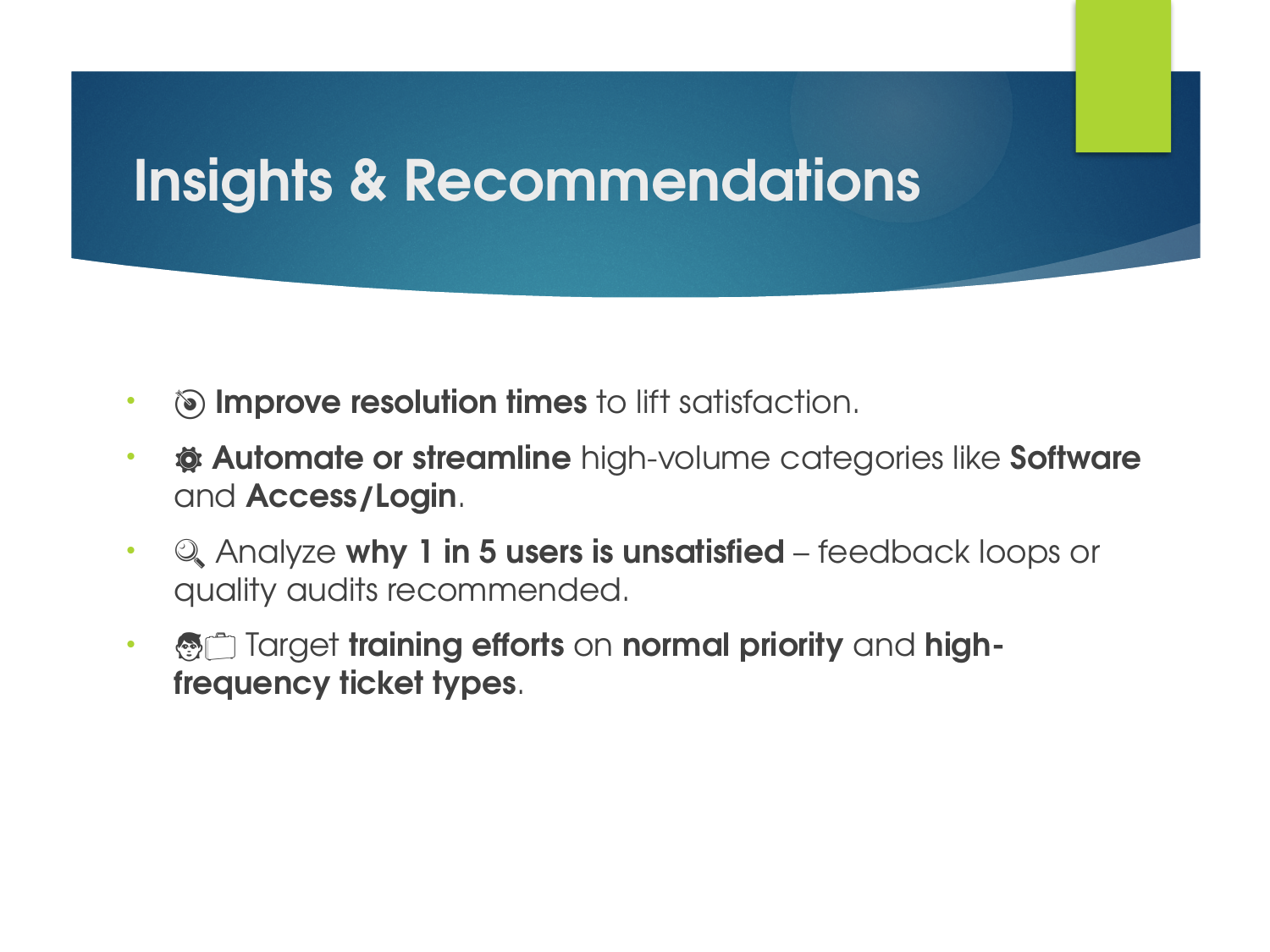

# Insights & Recommendations
🎯 Improve resolution times to lift satisfaction.
⚙️ Automate or streamline high-volume categories like Software and Access/Login.
🔍 Analyze why 1 in 5 users is unsatisfied – feedback loops or quality audits recommended.
🧑‍💼 Target training efforts on normal priority and high-frequency ticket types.